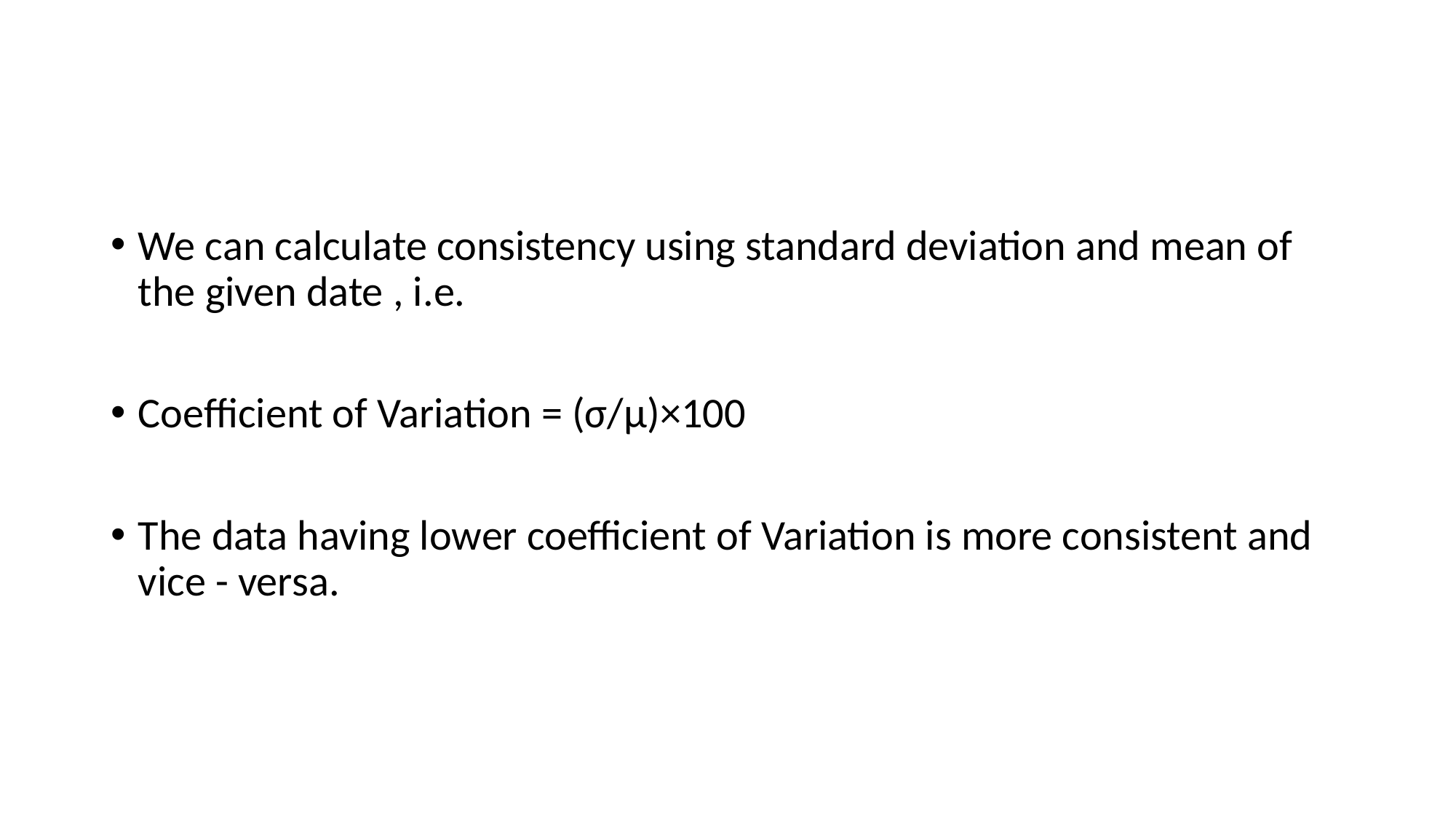

#
We can calculate consistency using standard deviation and mean of the given date , i.e.

Coefficient of Variation = (σ/μ)×100

The data having lower coefficient of Variation is more consistent and vice - versa.